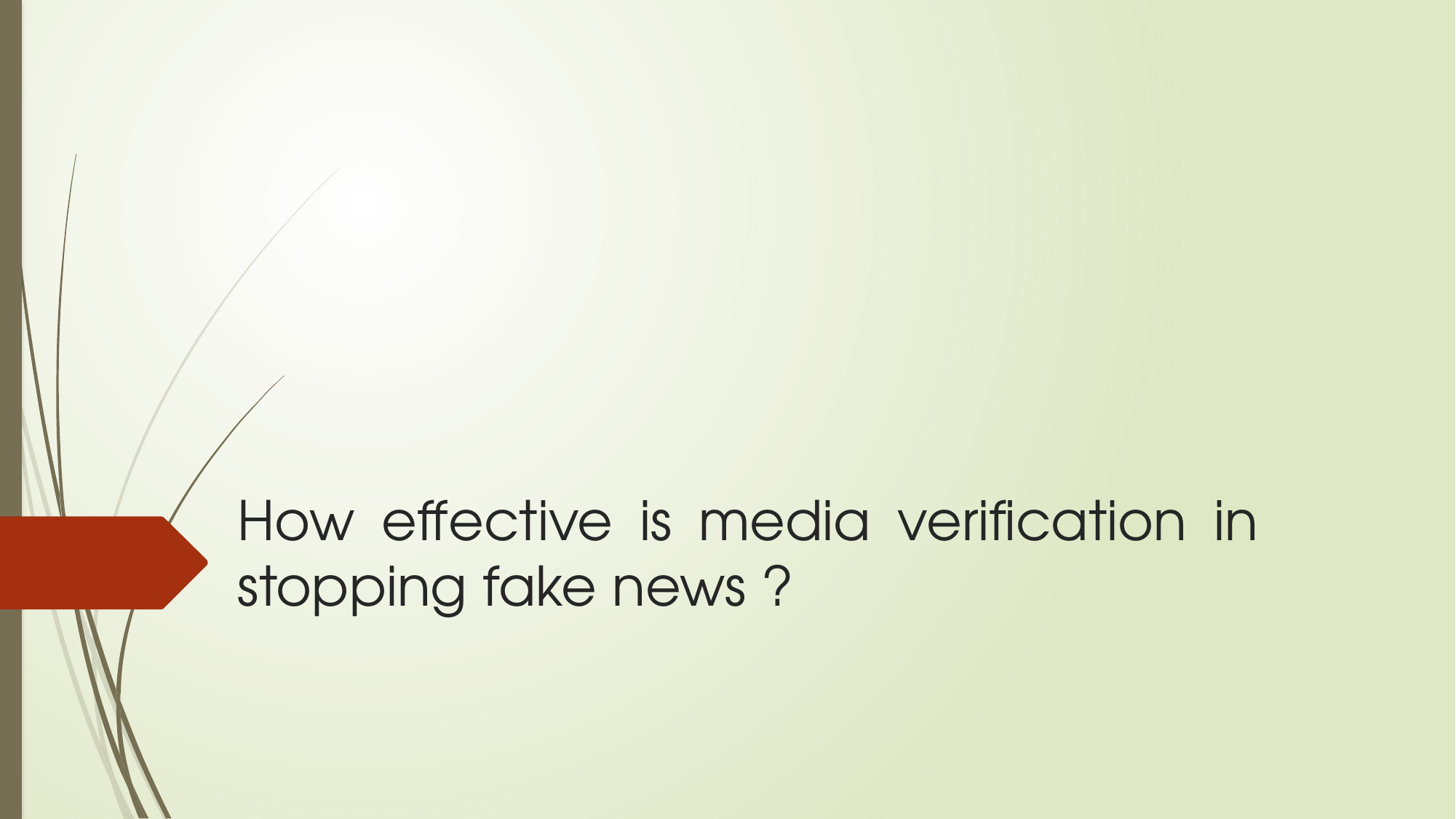

# How effective is media verification in stopping fake news ?